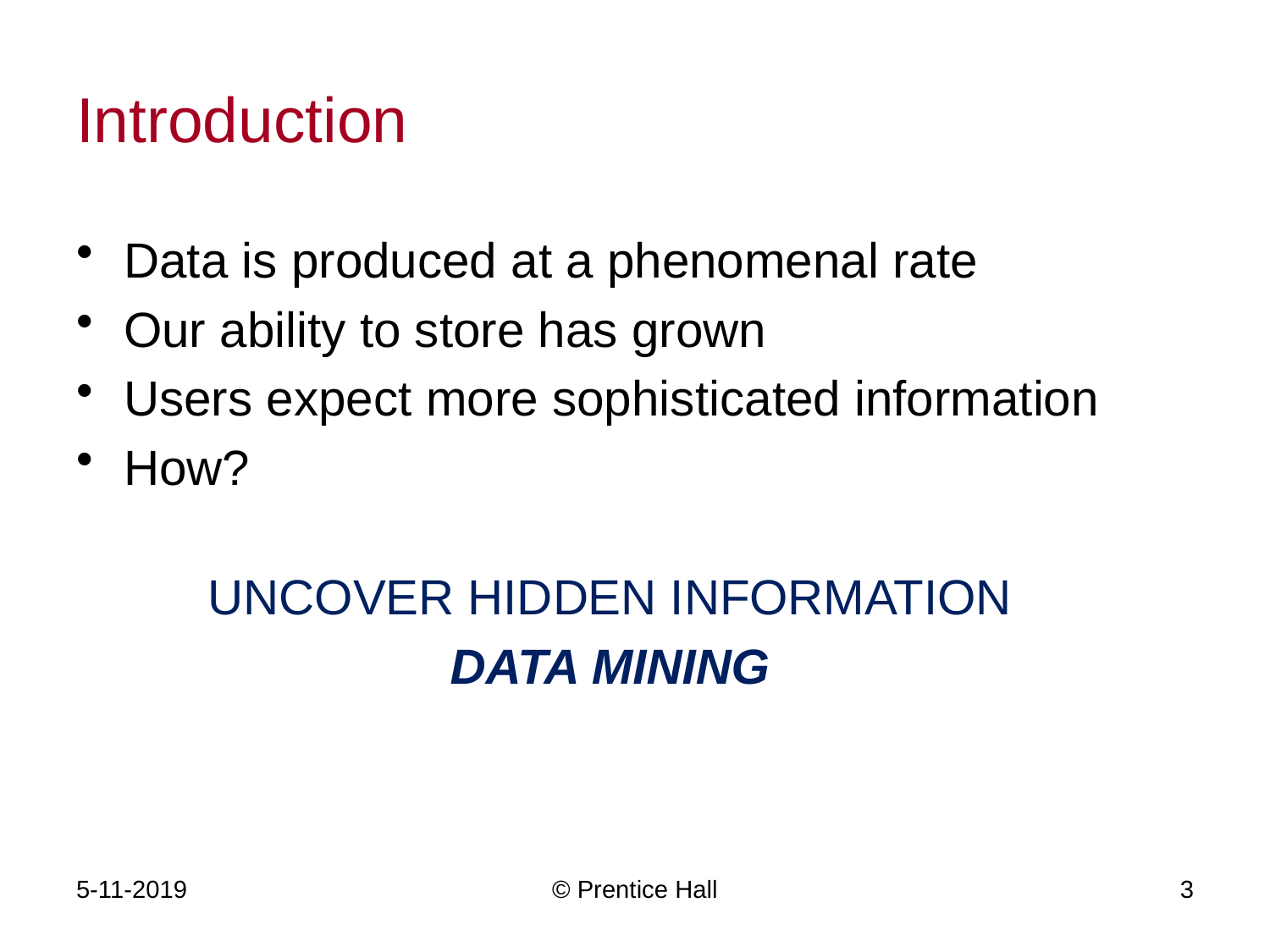

# Introduction
Data is produced at a phenomenal rate
Our ability to store has grown
Users expect more sophisticated information
How?

UNCOVER HIDDEN INFORMATION
DATA MINING

5-11-2019
© Prentice Hall
3